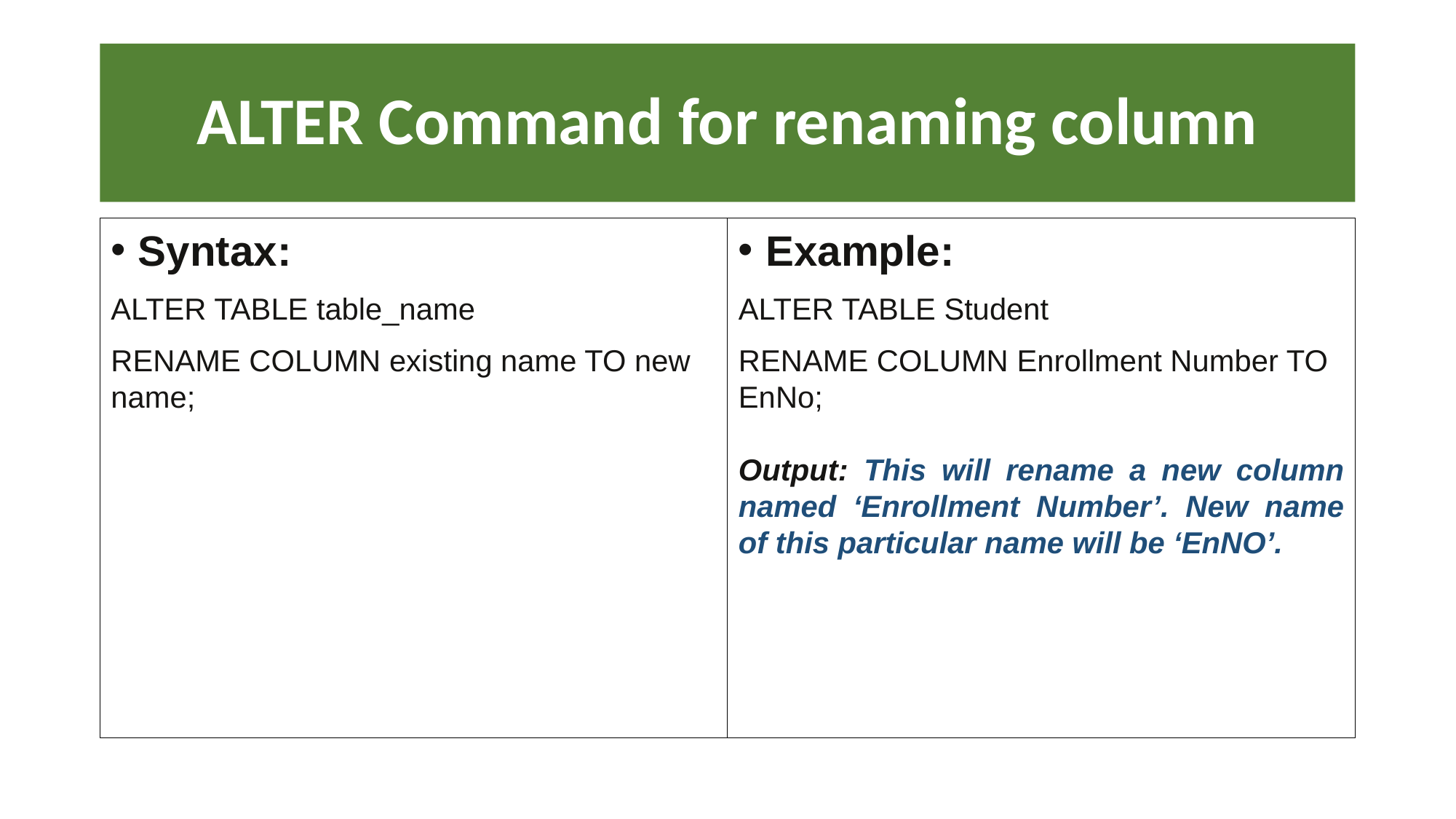

# ALTER Command for renaming column
Syntax:
ALTER TABLE table_name
RENAME COLUMN existing name TO new name;

Example:
ALTER TABLE Student
RENAME COLUMN Enrollment Number TO EnNo;

Output: This will rename a new column named ‘Enrollment Number’. New name of this particular name will be ‘EnNO’.